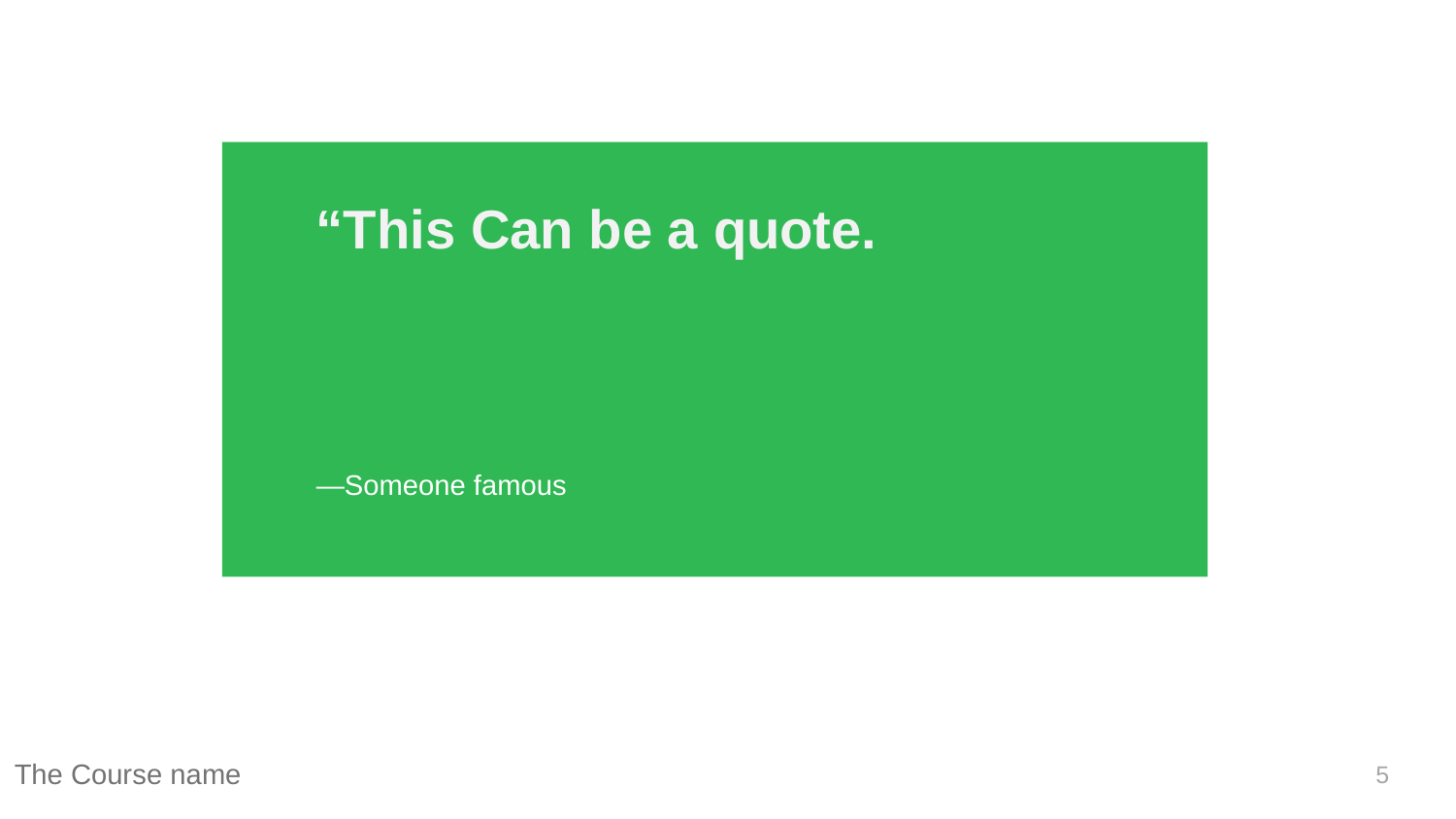

“This Can be a quote.

—Someone famous
5